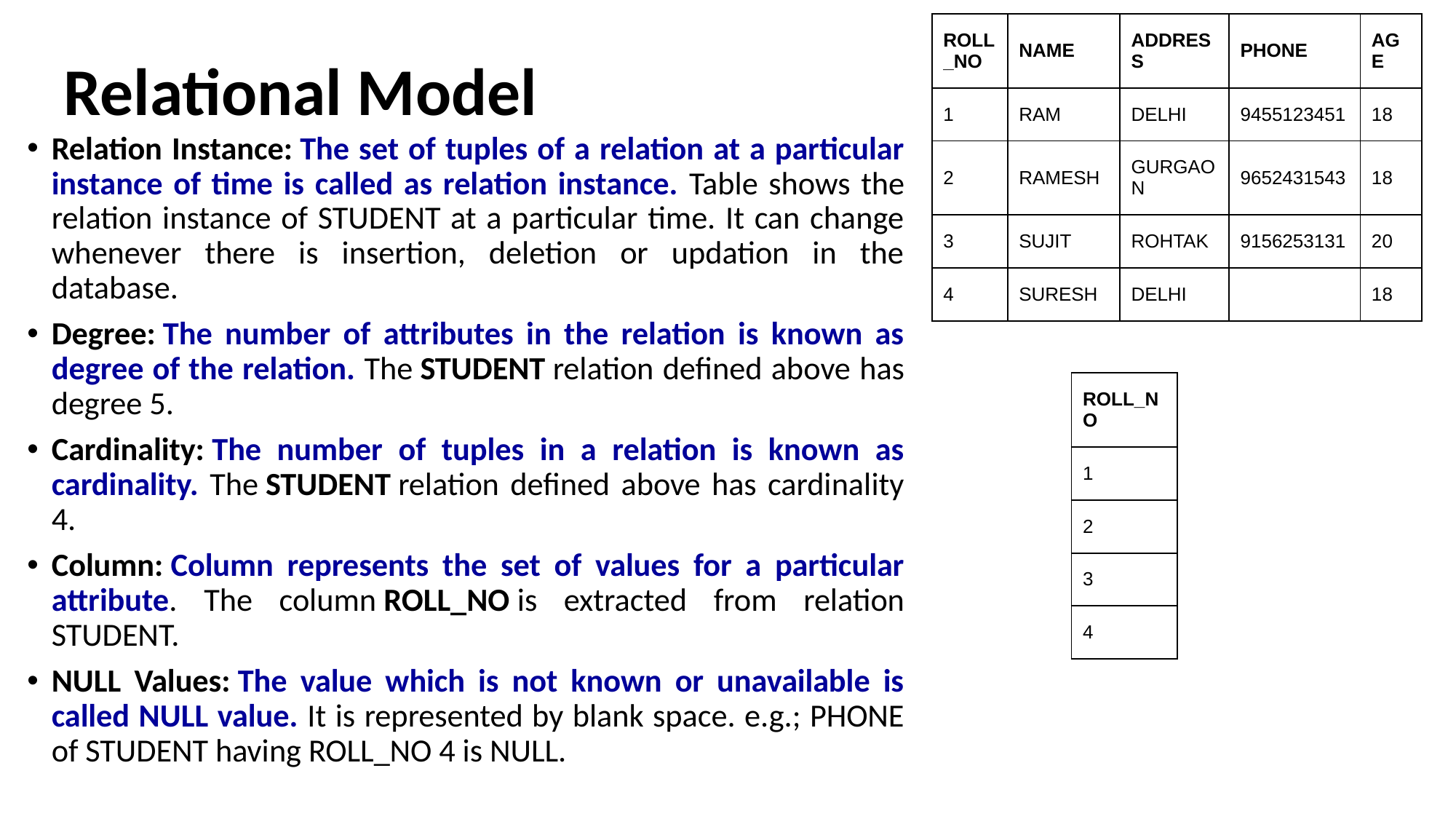

| ROLL\_NO | NAME | ADDRESS | PHONE | AGE |
| --- | --- | --- | --- | --- |
| 1 | RAM | DELHI | 9455123451 | 18 |
| 2 | RAMESH | GURGAON | 9652431543 | 18 |
| 3 | SUJIT | ROHTAK | 9156253131 | 20 |
| 4 | SURESH | DELHI |  | 18 |
# Relational Model
Relation Instance: The set of tuples of a relation at a particular instance of time is called as relation instance. Table shows the relation instance of STUDENT at a particular time. It can change whenever there is insertion, deletion or updation in the database.
Degree: The number of attributes in the relation is known as degree of the relation. The STUDENT relation defined above has degree 5.
Cardinality: The number of tuples in a relation is known as cardinality. The STUDENT relation defined above has cardinality 4.
Column: Column represents the set of values for a particular attribute. The column ROLL_NO is extracted from relation STUDENT.
NULL Values: The value which is not known or unavailable is called NULL value. It is represented by blank space. e.g.; PHONE of STUDENT having ROLL_NO 4 is NULL.

| ROLL\_NO |
| --- |
| 1 |
| 2 |
| 3 |
| 4 |